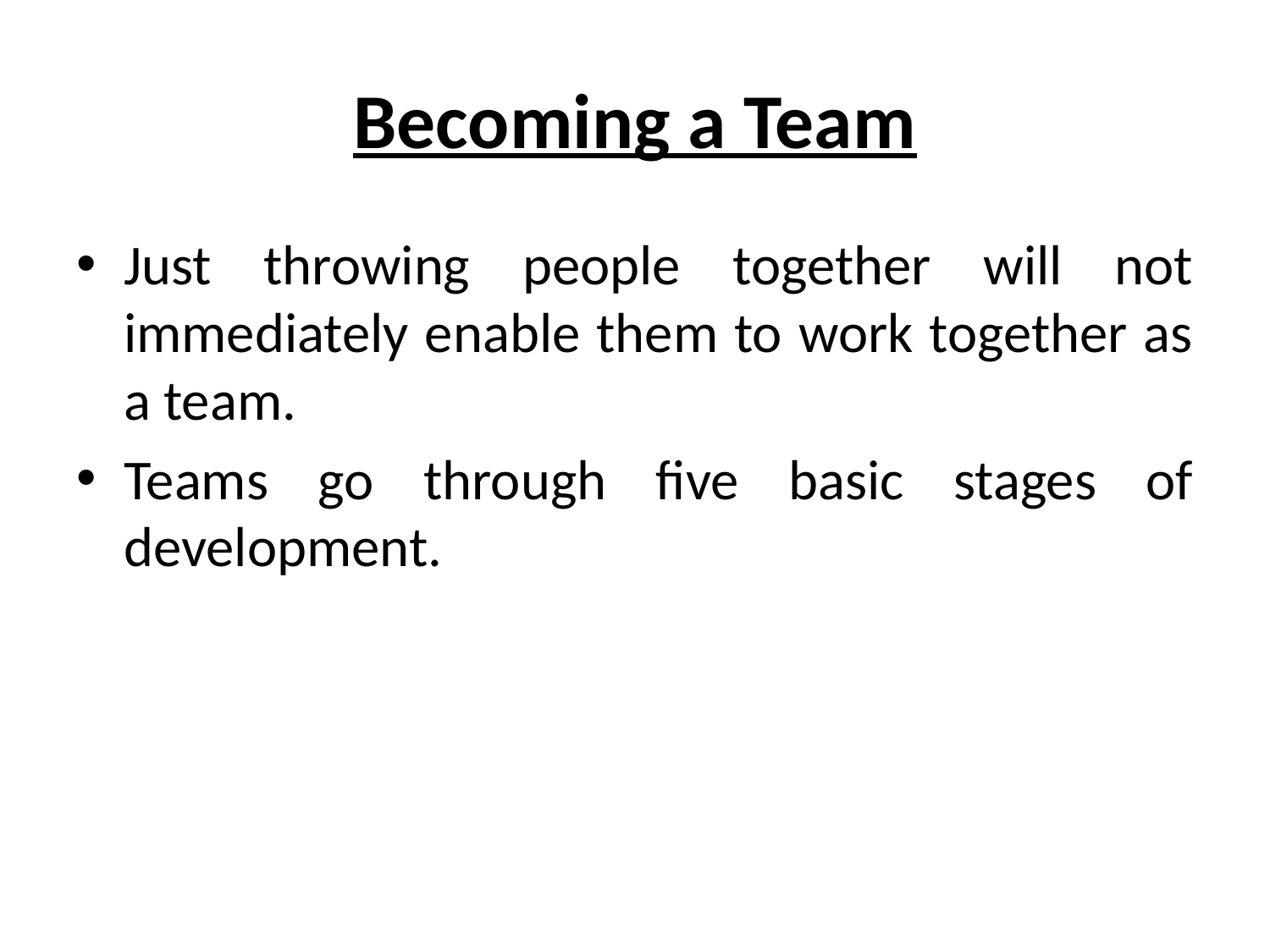

# Becoming a Team
Just throwing people together will not immediately enable them to work together as a team.
Teams go through five basic stages of development.